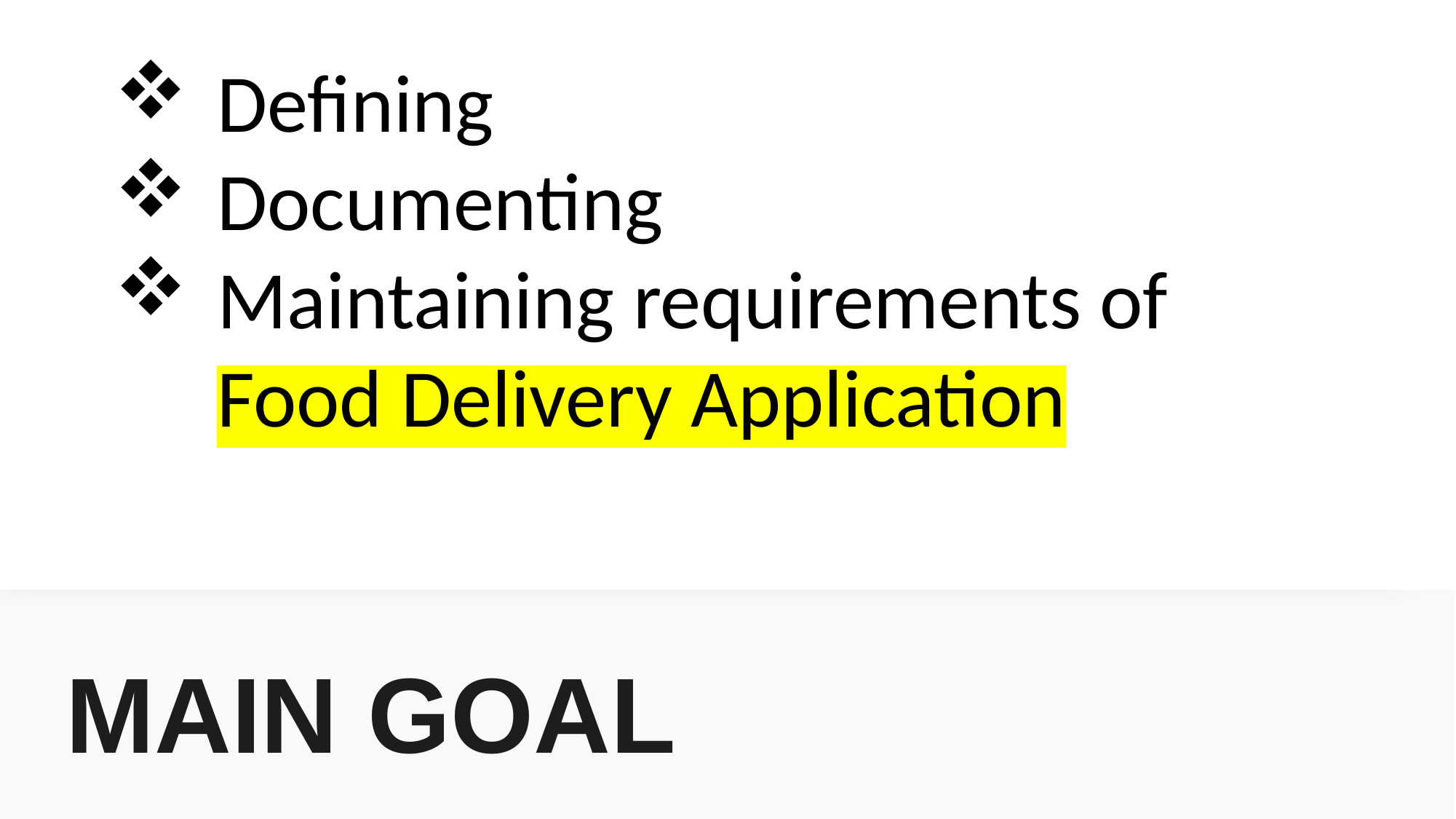

Defining
Documenting
Maintaining requirements of Food Delivery Application
# MAIN GOAL